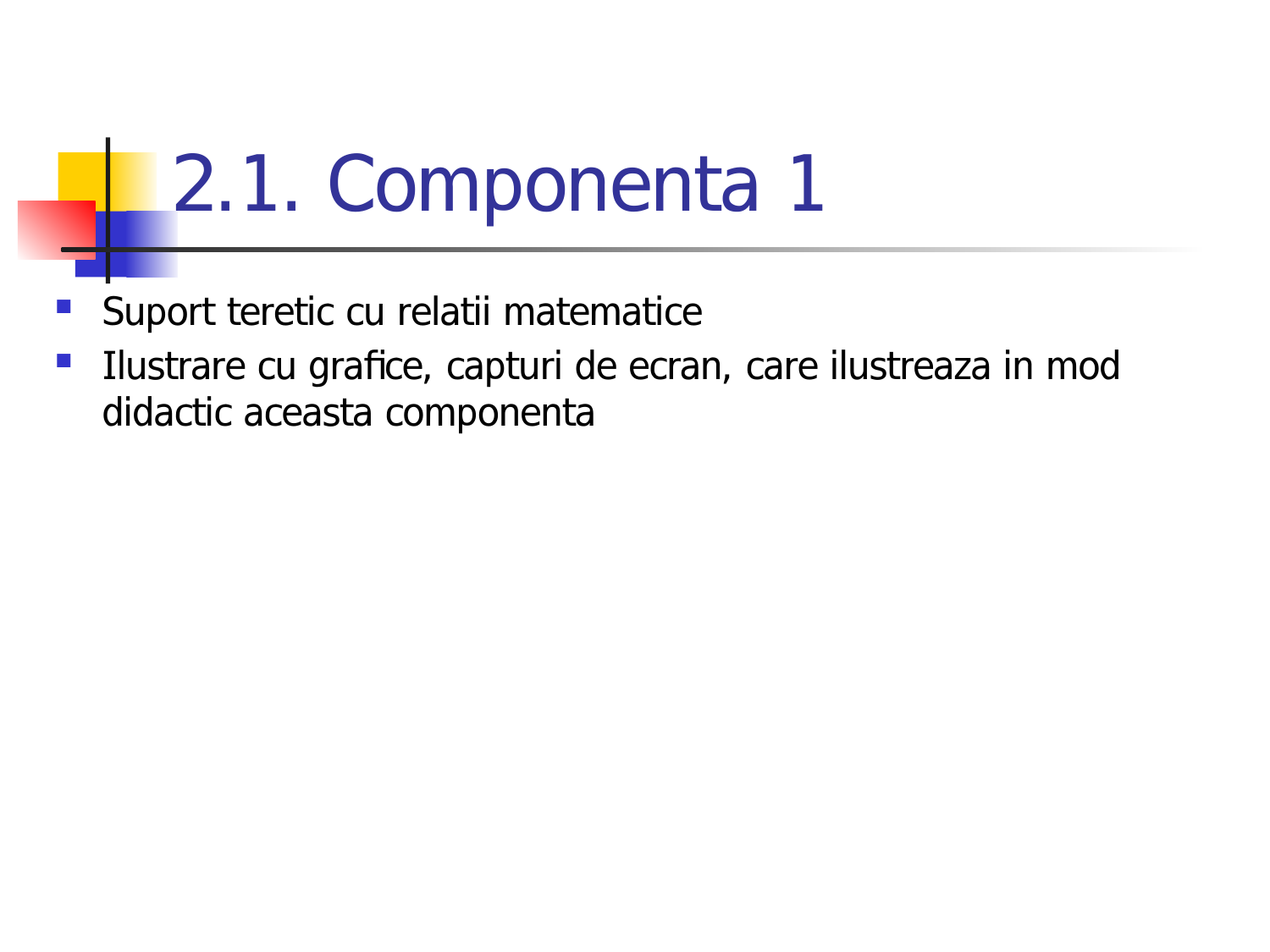

# 2.1. Componenta 1
Suport teretic cu relatii matematice
Ilustrare cu grafice, capturi de ecran, care ilustreaza in mod didactic aceasta componenta